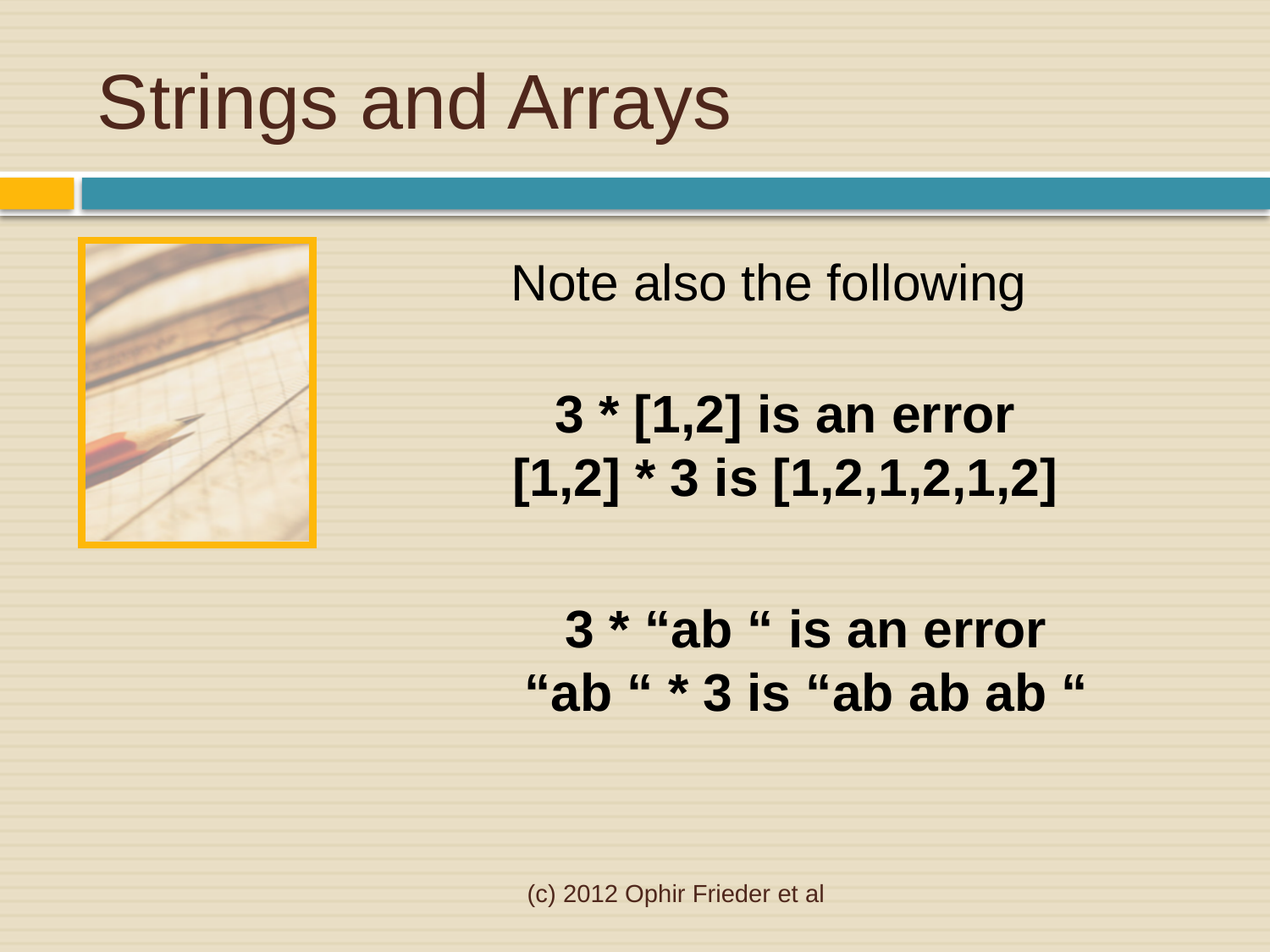

Strings and Arrays
            Note also the following
3 * [1,2] is an error
[1,2] * 3 is [1,2,1,2,1,2]
3 * “ab “ is an error
“ab “ * 3 is “ab ab ab “

(c) 2012 Ophir Frieder et al